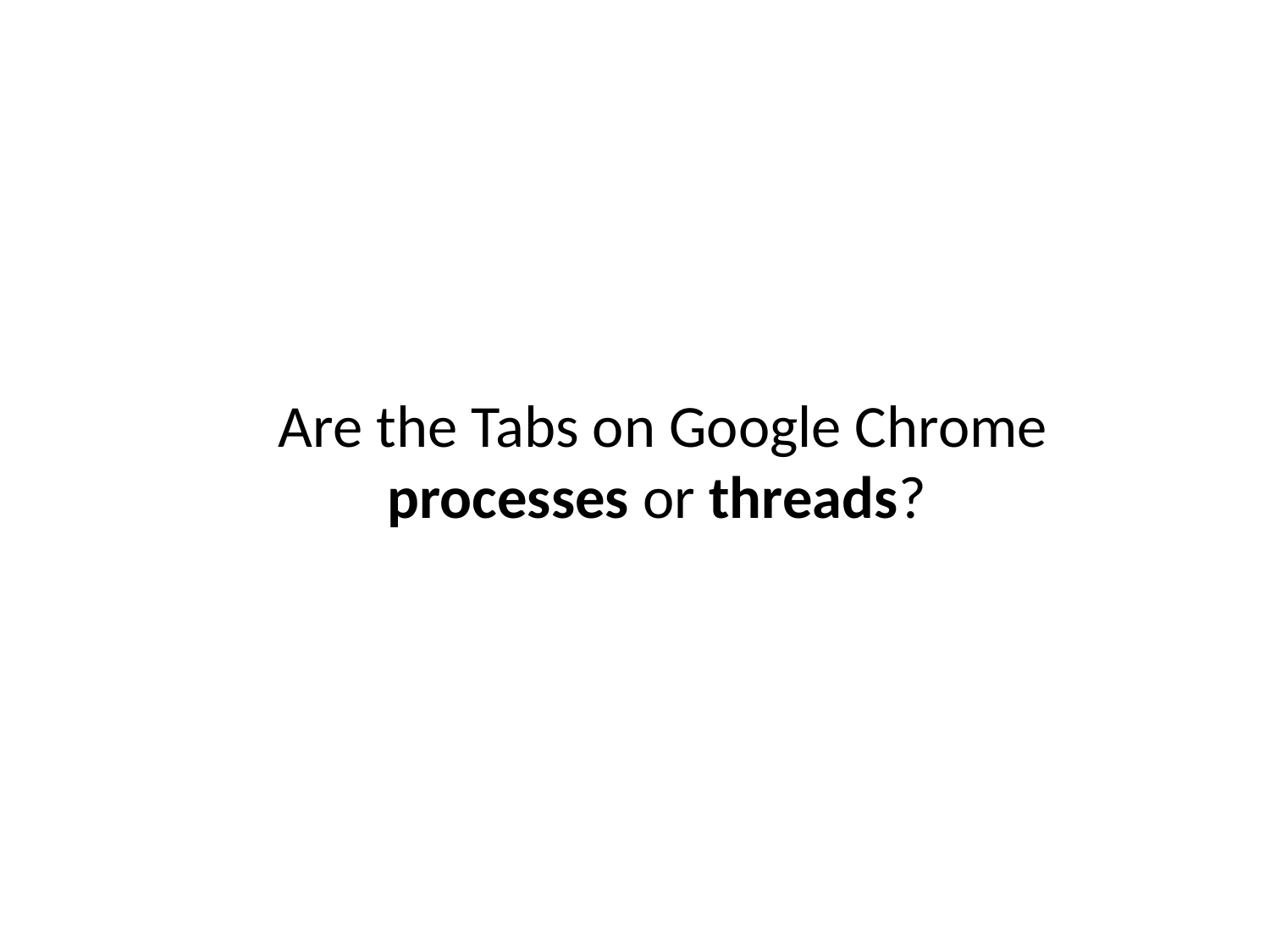

# Are the Tabs on Google Chrome processes or threads?